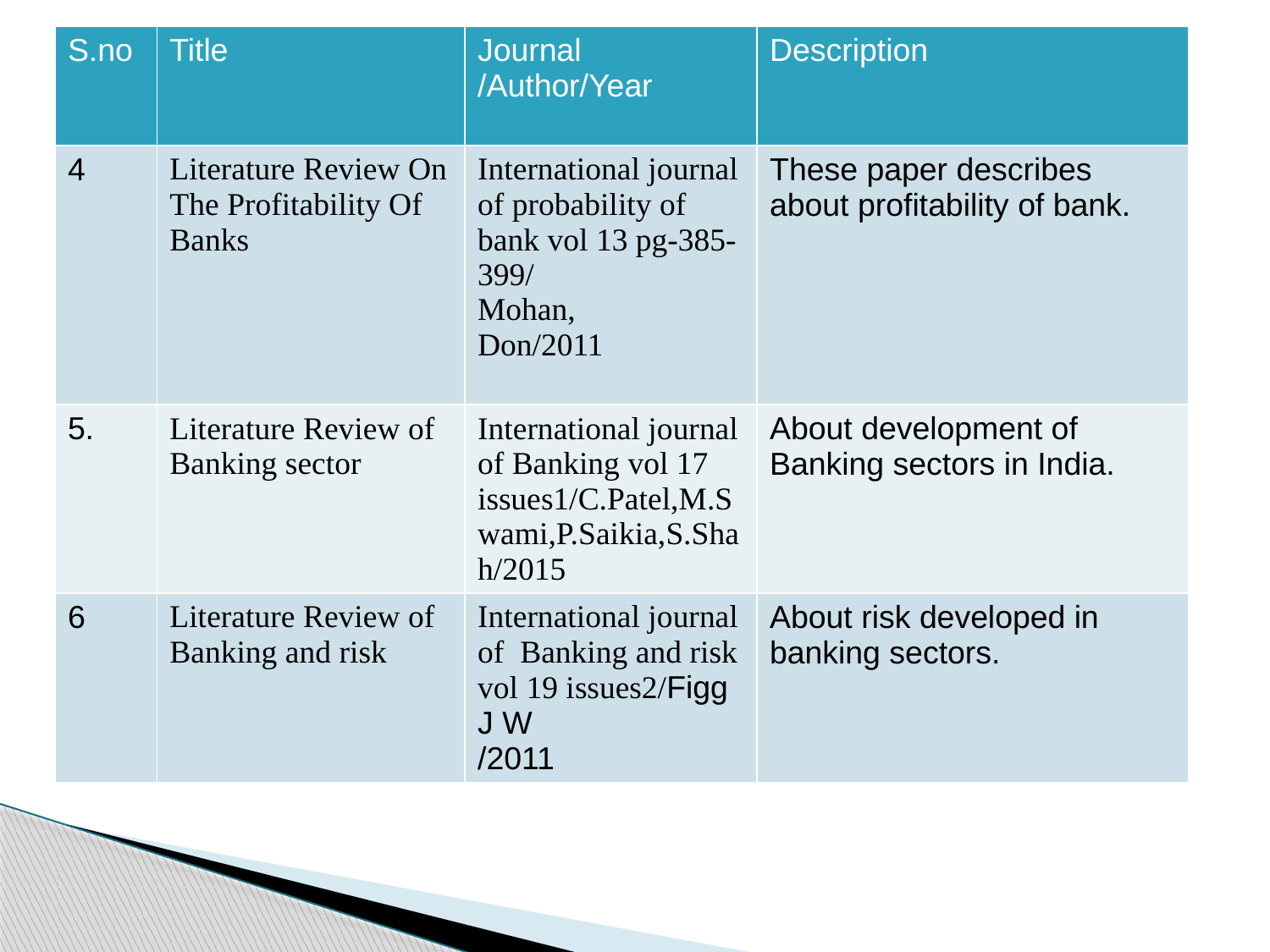

| S.no | Title | Journal /Author/Year | Description |
| --- | --- | --- | --- |
| 4 | Literature Review On The Profitability Of Banks | International journal of probability of bank vol 13 pg-385-399/ Mohan, Don/2011 | These paper describes about profitability of bank. |
| 5. | Literature Review of Banking sector | International journal of Banking vol 17 issues1/C.Patel,M.Swami,P.Saikia,S.Shah/2015 | About development of Banking sectors in India. |
| 6 | Literature Review of Banking and risk | International journal of Banking and risk vol 19 issues2/Figg J W /2011 | About risk developed in banking sectors. |